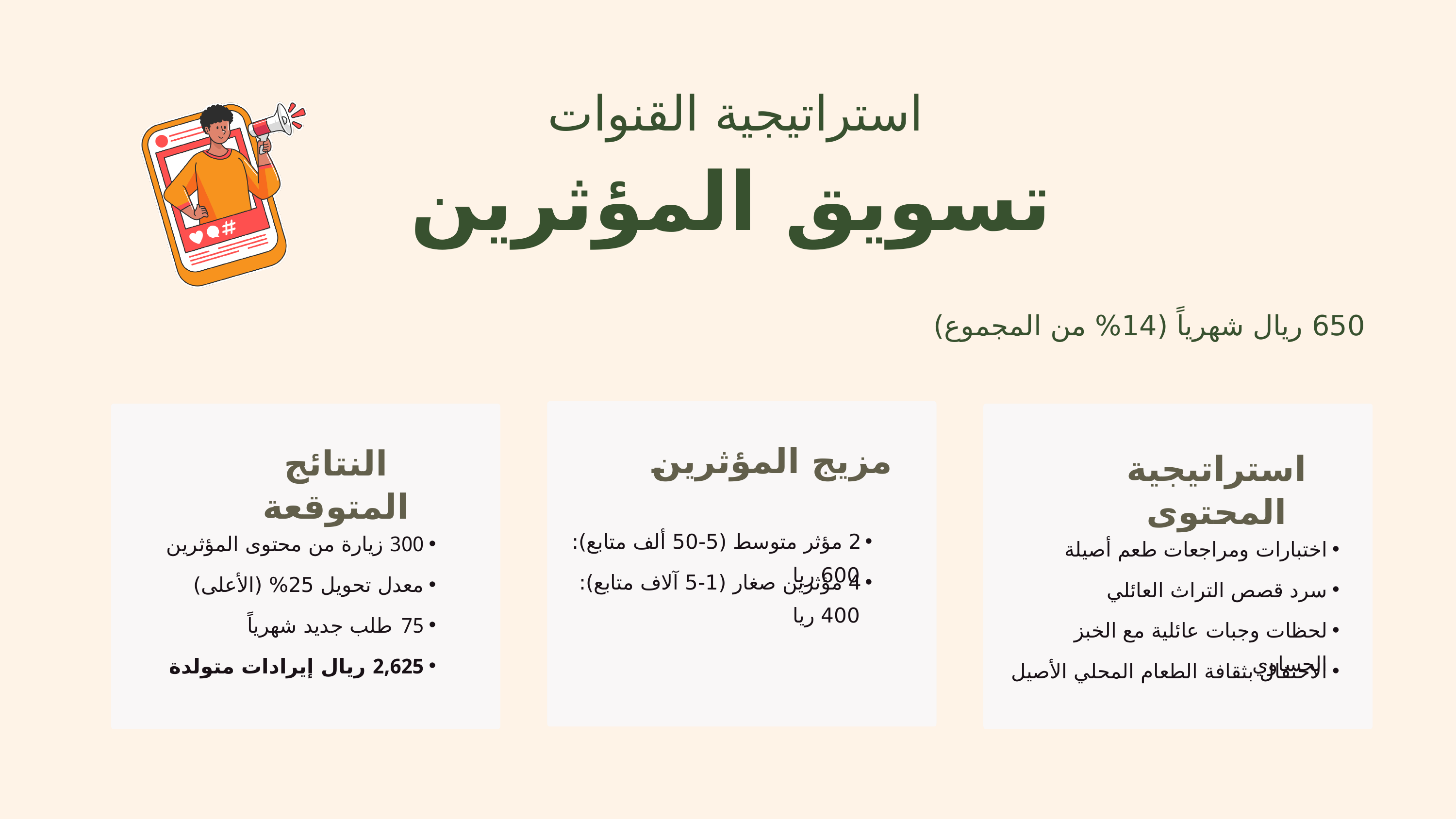

استراتيجية القنوات

تسويق المؤثرين
 650 ريال شهرياً (14% من المجموع)

مزيج المؤثرين
النتائج المتوقعة
استراتيجية المحتوى
2 مؤثر متوسط (5-50 ألف متابع): 600 ريا
300 زيارة من محتوى المؤثرين
اختبارات ومراجعات طعم أصيلة
4 مؤثرين صغار (1-5 آلاف متابع): 400 ريا
معدل تحويل 25% (الأعلى)
سرد قصص التراث العائلي
75 طلب جديد شهرياً
لحظات وجبات عائلية مع الخبز الحساوي
2,625 ريال إيرادات متولدة
الاحتفال بثقافة الطعام المحلي الأصيل